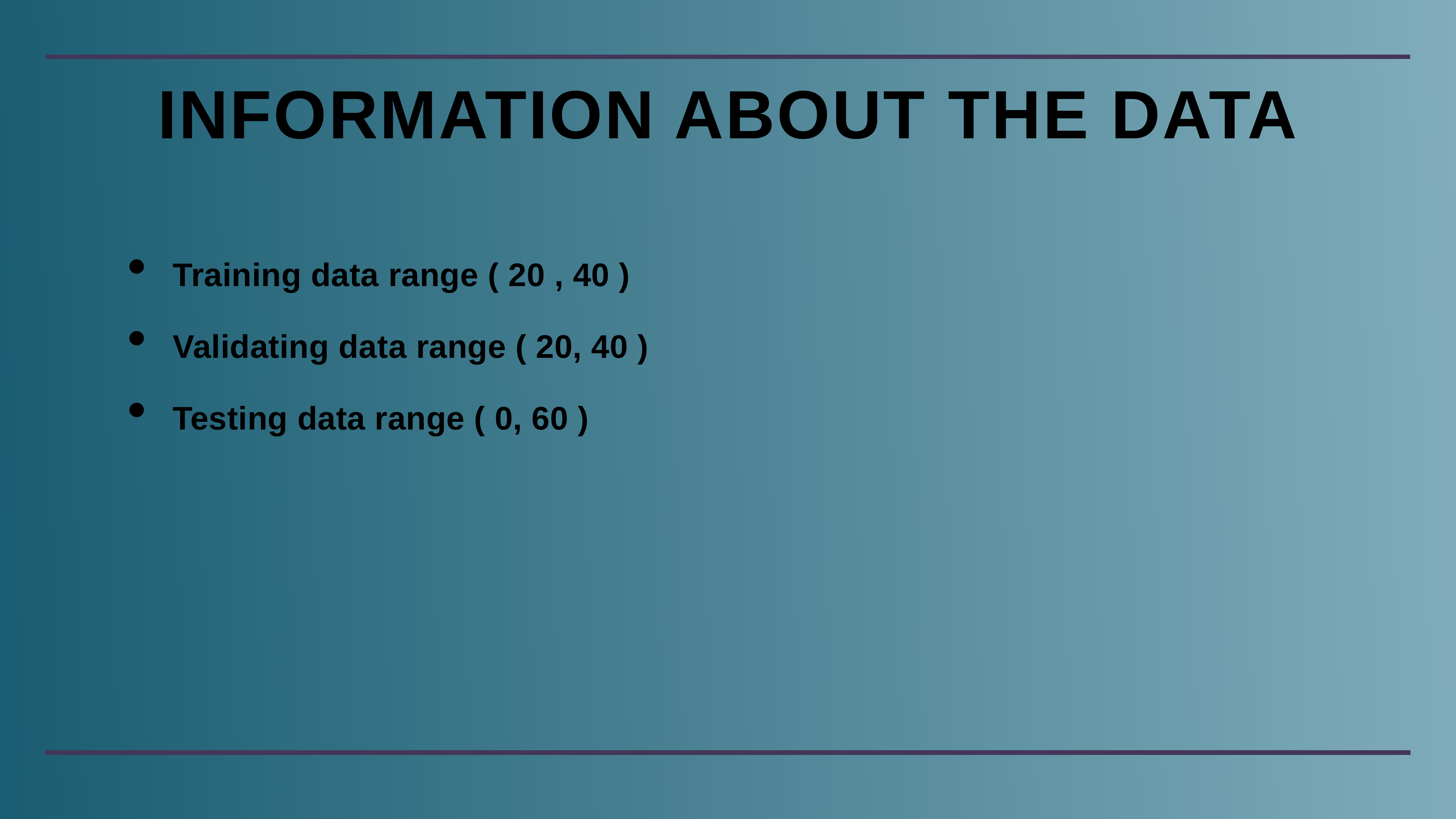

# Information about the data
Training data range ( 20 , 40 )
Validating data range ( 20, 40 )
Testing data range ( 0, 60 )